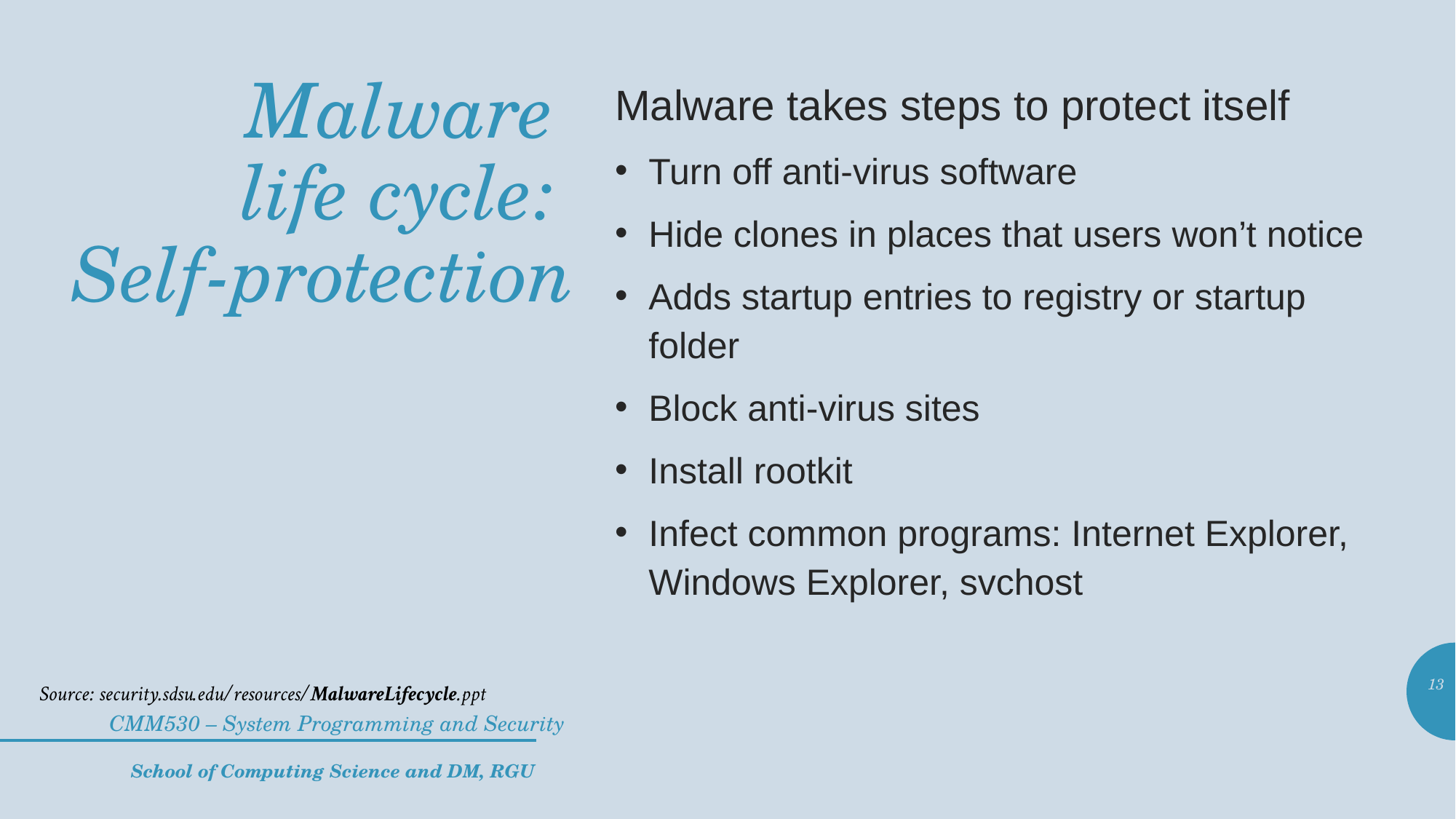

# Malware life cycle: Self-protection
Malware takes steps to protect itself
Turn off anti-virus software
Hide clones in places that users won’t notice
Adds startup entries to registry or startup folder
Block anti-virus sites
Install rootkit
Infect common programs: Internet Explorer, Windows Explorer, svchost
13
Source: security.sdsu.edu/resources/MalwareLifecycle.ppt